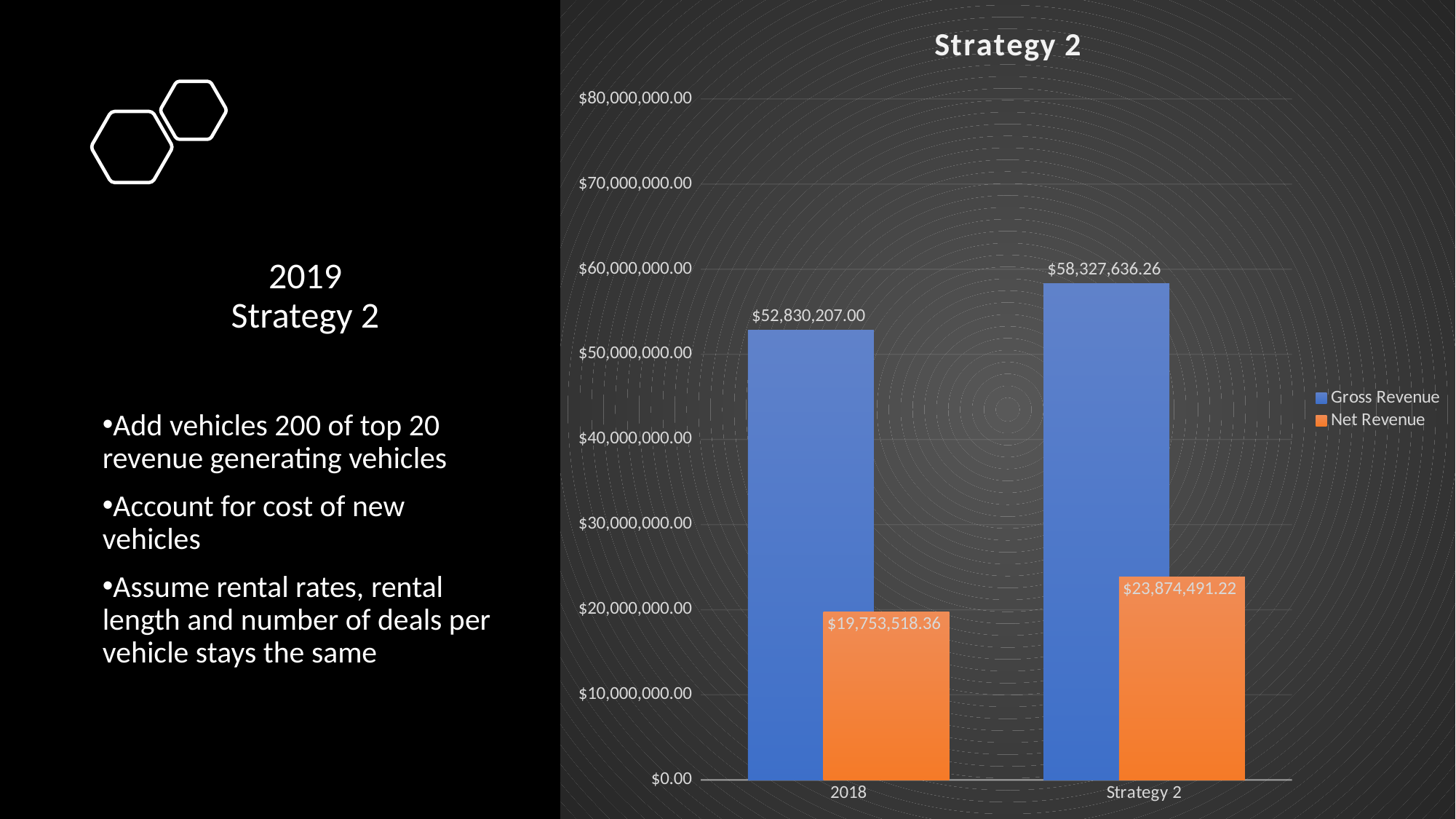

### Chart: Strategy 2

| Category | Gross Revenue | Net Revenue |
|---|---|---|
| 2018 | 52830207.0 | 19753518.35999999 |
| Strategy 2 | 58327636.25639236 | 23874491.216392383 |

# 2019 Strategy 2
Add vehicles 200 of top 20 revenue generating vehicles
Account for cost of new vehicles
Assume rental rates, rental length and number of deals per vehicle stays the same